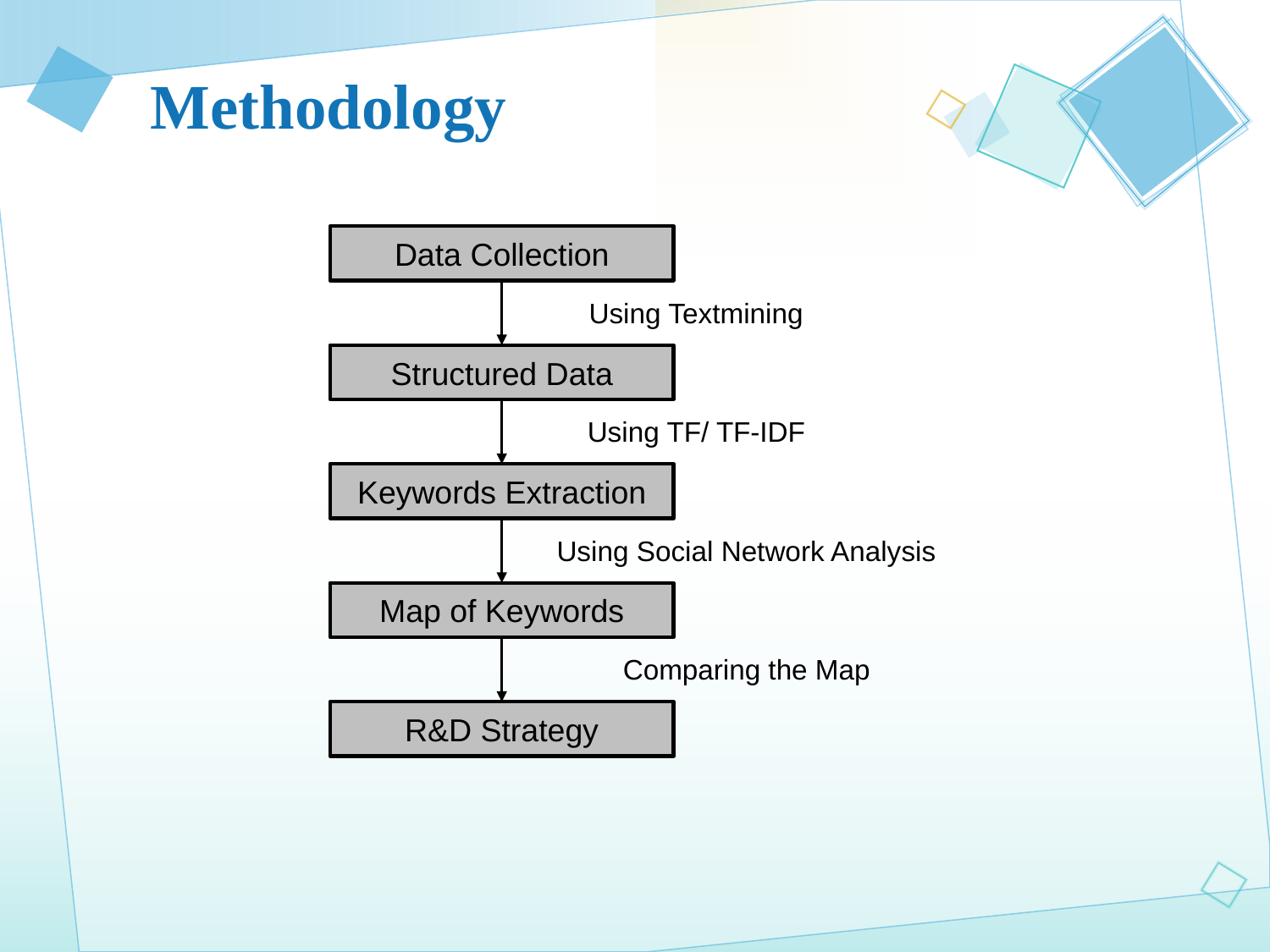

# Methodology
Data Collection
Using Textmining
Structured Data
Using TF/ TF-IDF
Keywords Extraction
Using Social Network Analysis
Map of Keywords
Comparing the Map
R&D Strategy